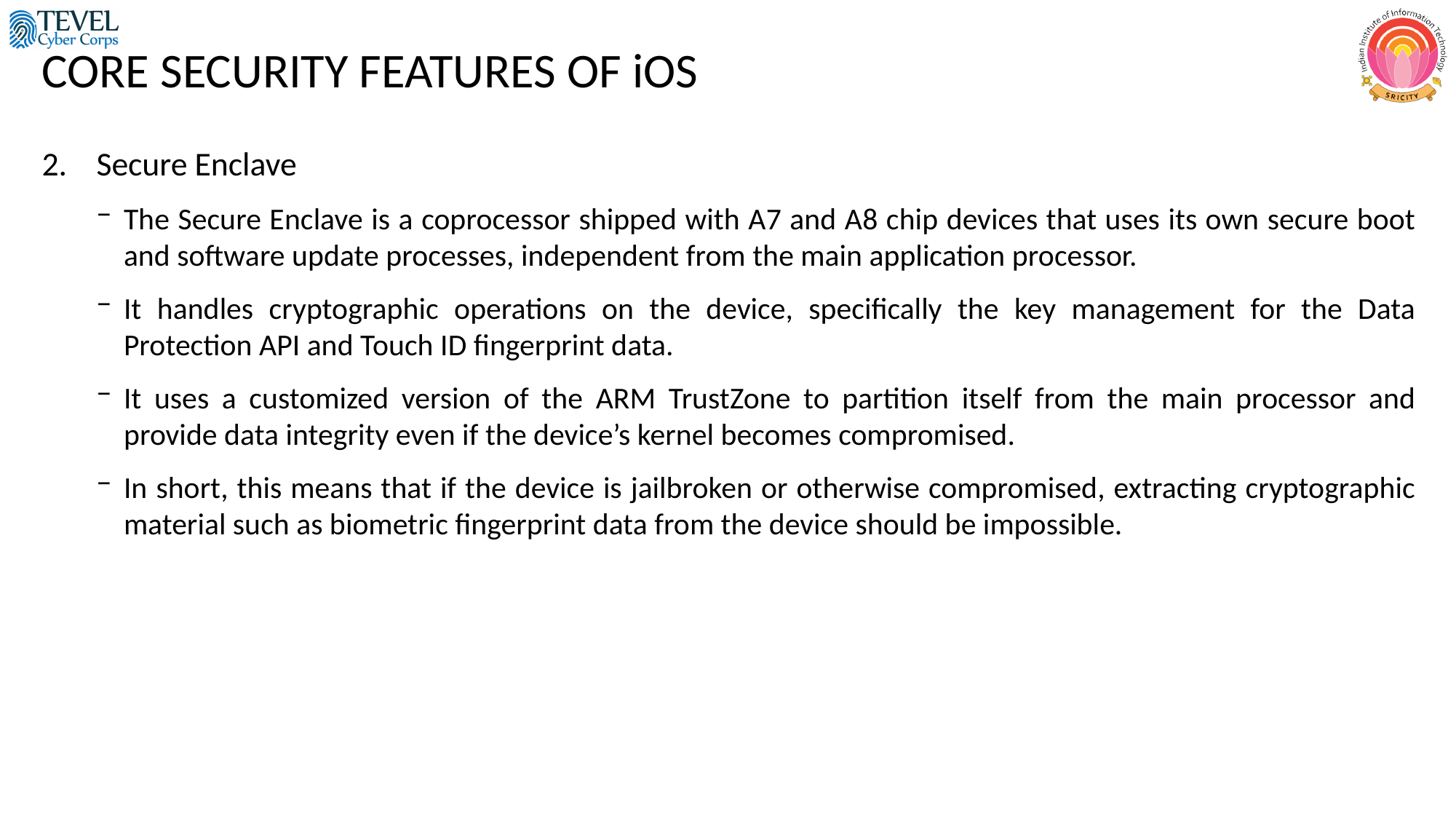

# CORE SECURITY FEATURES OF iOS
Secure Enclave
The Secure Enclave is a coprocessor shipped with A7 and A8 chip devices that uses its own secure boot and software update processes, independent from the main application processor.
It handles cryptographic operations on the device, specifically the key management for the Data Protection API and Touch ID fingerprint data.
It uses a customized version of the ARM TrustZone to partition itself from the main processor and provide data integrity even if the device’s kernel becomes compromised.
In short, this means that if the device is jailbroken or otherwise compromised, extracting cryptographic material such as biometric fingerprint data from the device should be impossible.